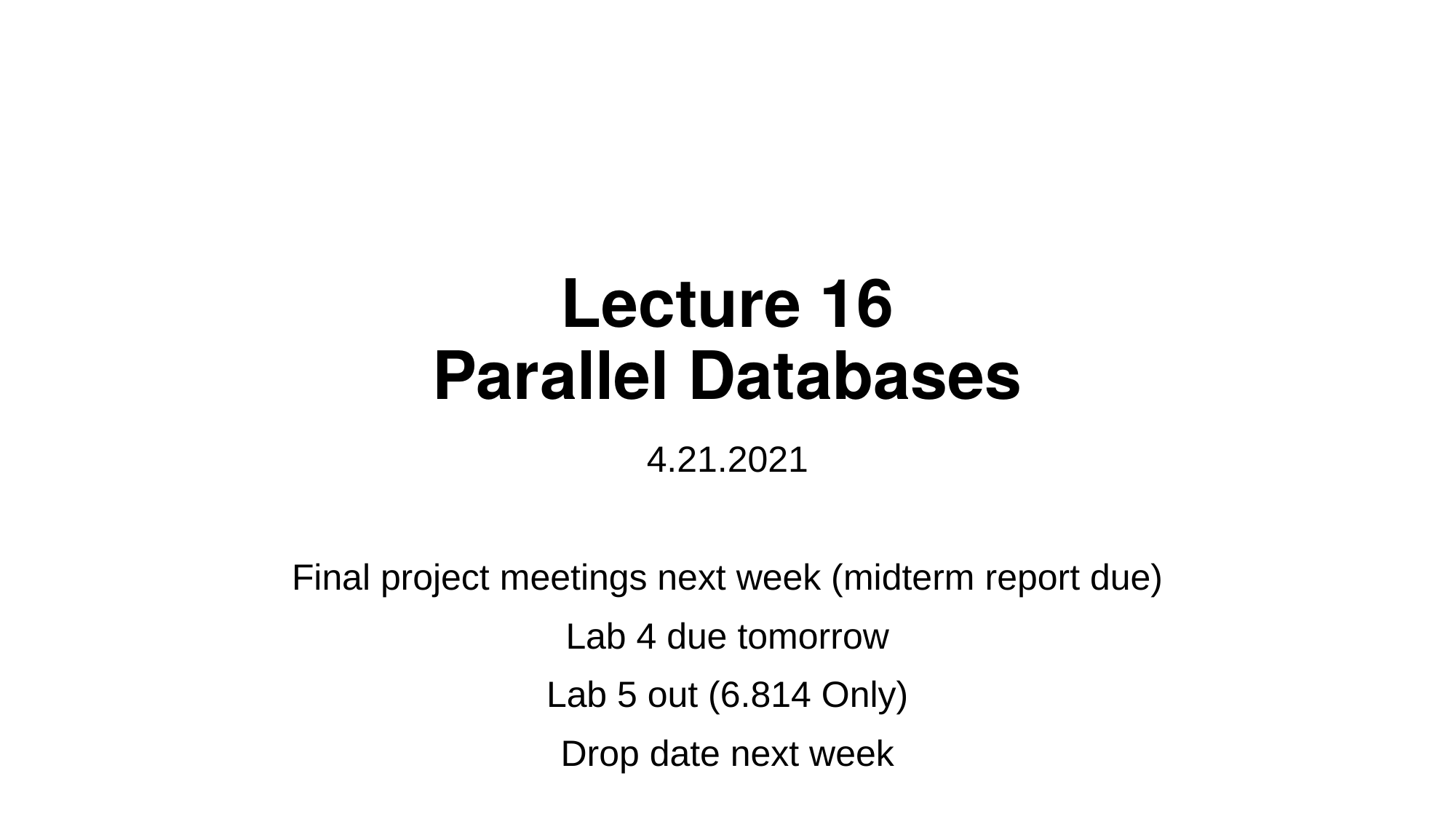

# Lecture 16 Parallel Databases
4.21.2021

Final project meetings next week (midterm report due)
Lab 4 due tomorrow
Lab 5 out (6.814 Only)
Drop date next week